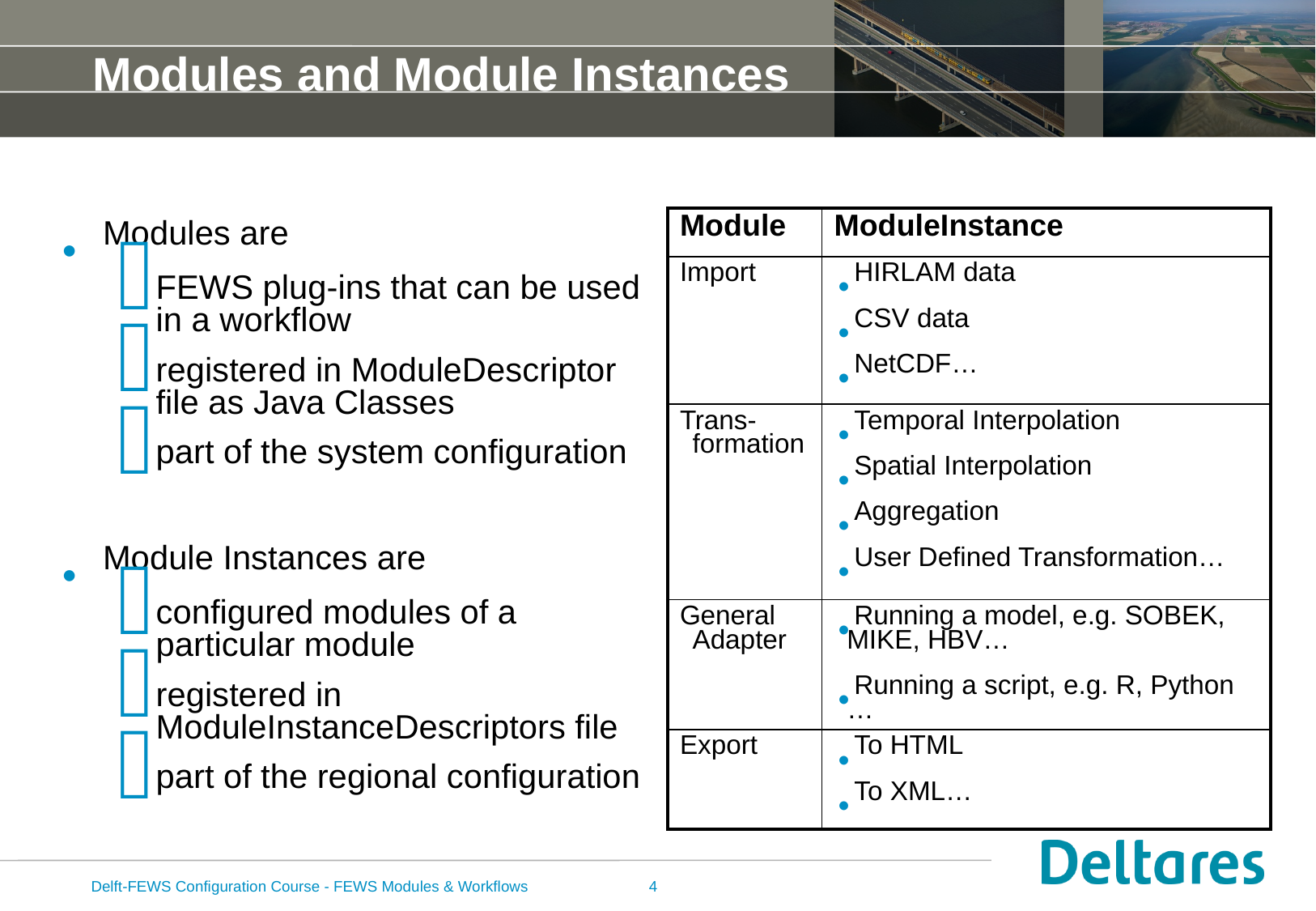

# Modules and Module Instances
| Module | ModuleInstance |
| --- | --- |
| Import | HIRLAM data CSV data NetCDF… |
| Trans-formation | Temporal Interpolation Spatial Interpolation Aggregation User Defined Transformation… |
| General Adapter | Running a model, e.g. SOBEK, MIKE, HBV… Running a script, e.g. R, Python … |
| Export | To HTML To XML… |
Modules are
FEWS plug-ins that can be used in a workflow
registered in ModuleDescriptor file as Java Classes
part of the system configuration

Module Instances are
configured modules of a particular module
registered in ModuleInstanceDescriptors file
part of the regional configuration

Delft-FEWS Configuration Course - FEWS Modules & Workflows
4